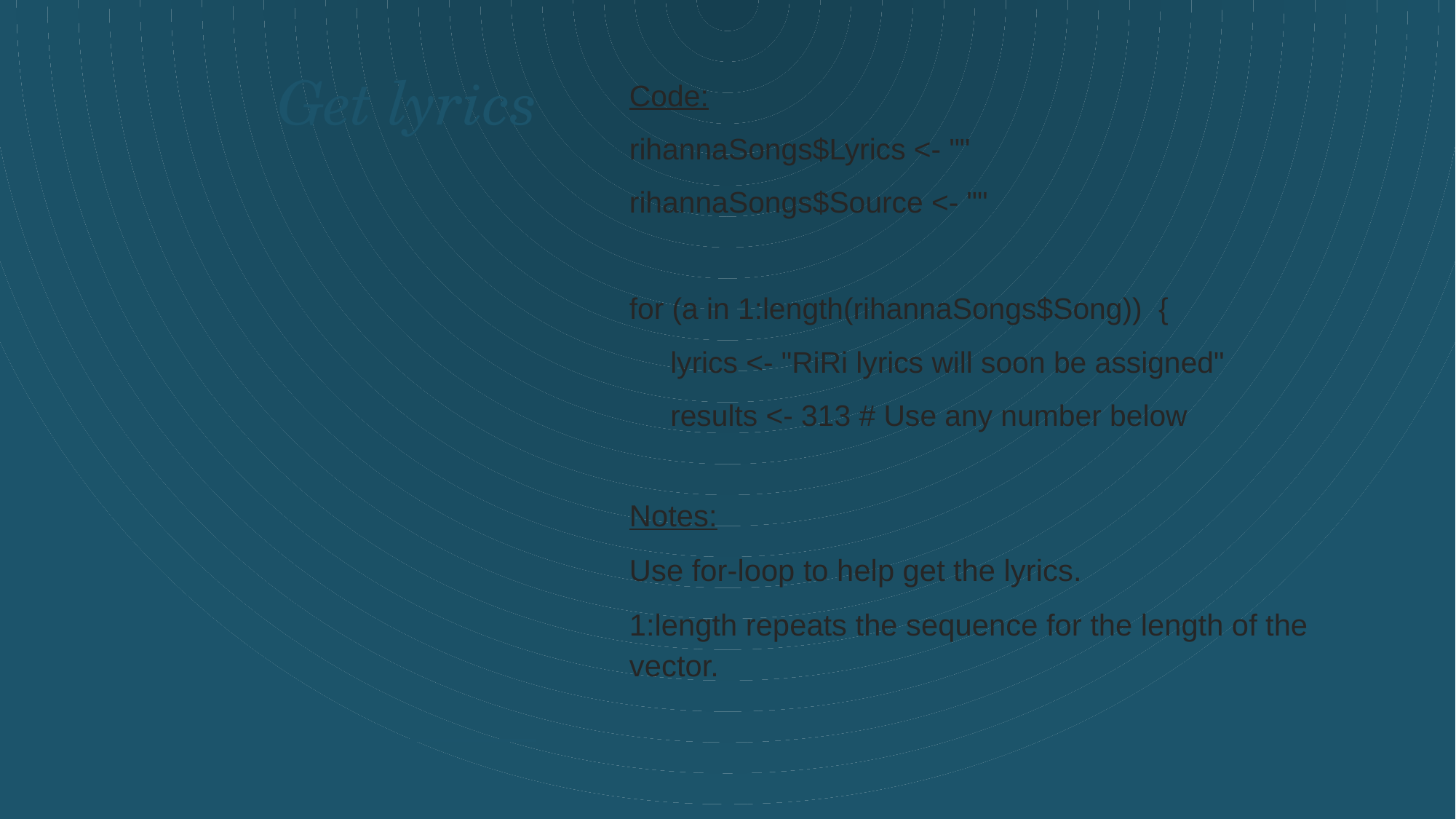

# Get lyrics
Code:
rihannaSongs$Lyrics <- ""
rihannaSongs$Source <- ""

for (a in 1:length(rihannaSongs$Song))  {
     lyrics <- "RiRi lyrics will soon be assigned"
     results <- 313 # Use any number below

Notes:
Use for-loop to help get the lyrics.
1:length repeats the sequence for the length of the vector.